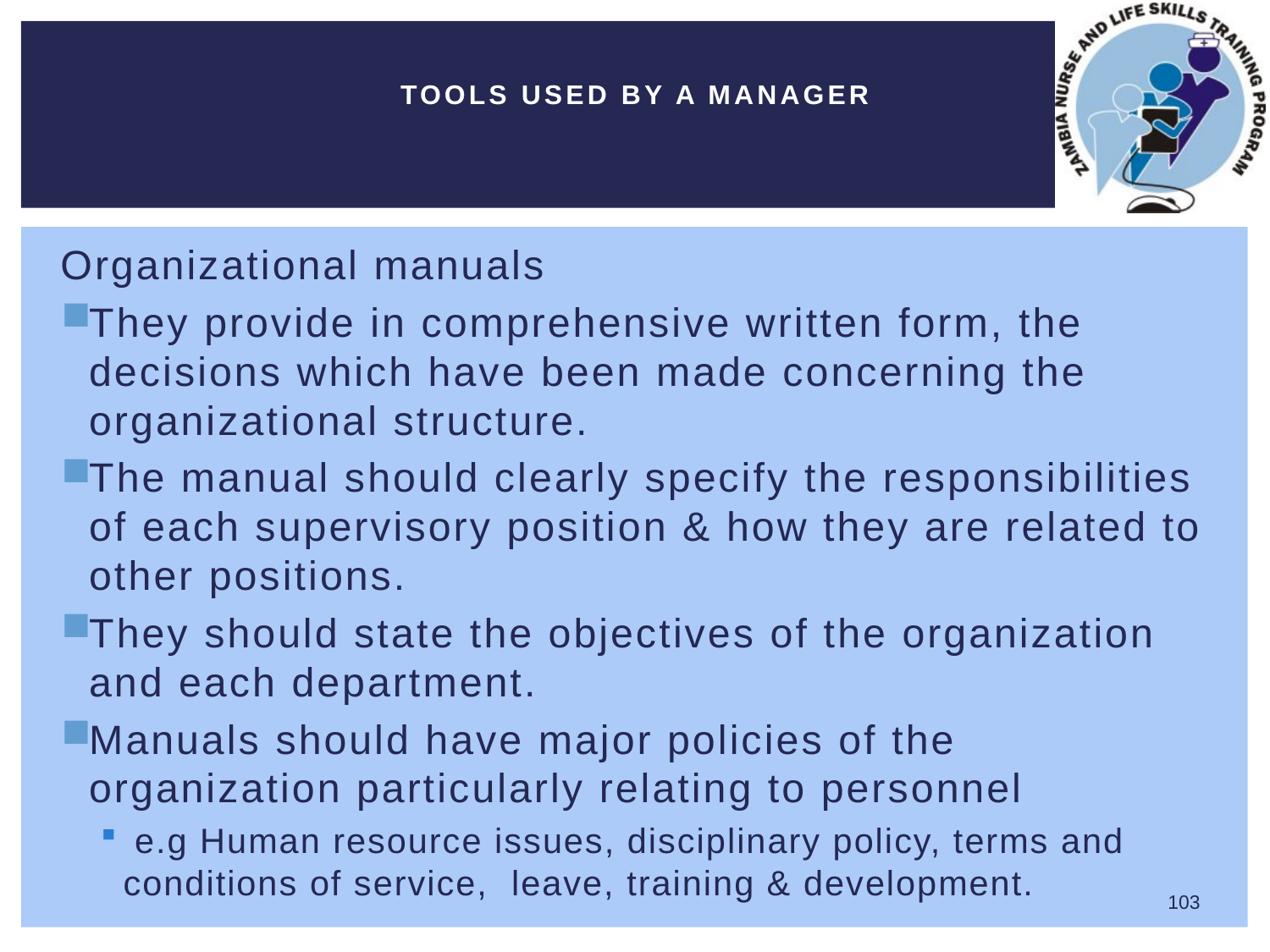

# Tools used by a Manager
Organizational manuals
They provide in comprehensive written form, the decisions which have been made concerning the organizational structure.
The manual should clearly specify the responsibilities of each supervisory position & how they are related to other positions.
They should state the objectives of the organization and each department.
Manuals should have major policies of the organization particularly relating to personnel
 e.g Human resource issues, disciplinary policy, terms and conditions of service,  leave, training & development.

103